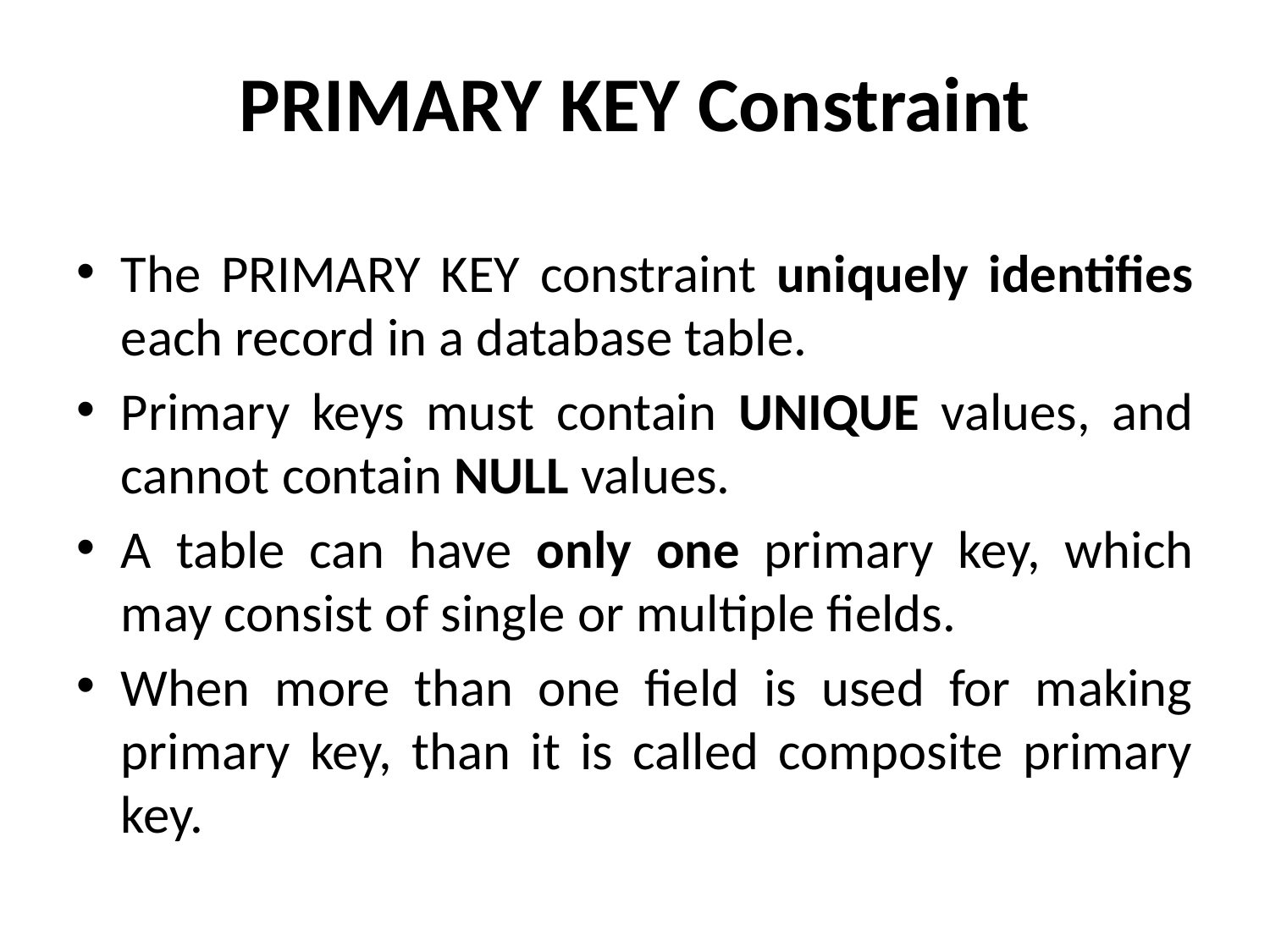

# PRIMARY KEY Constraint
The PRIMARY KEY constraint uniquely identifies each record in a database table.
Primary keys must contain UNIQUE values, and cannot contain NULL values.
A table can have only one primary key, which may consist of single or multiple fields.
When more than one field is used for making primary key, than it is called composite primary key.